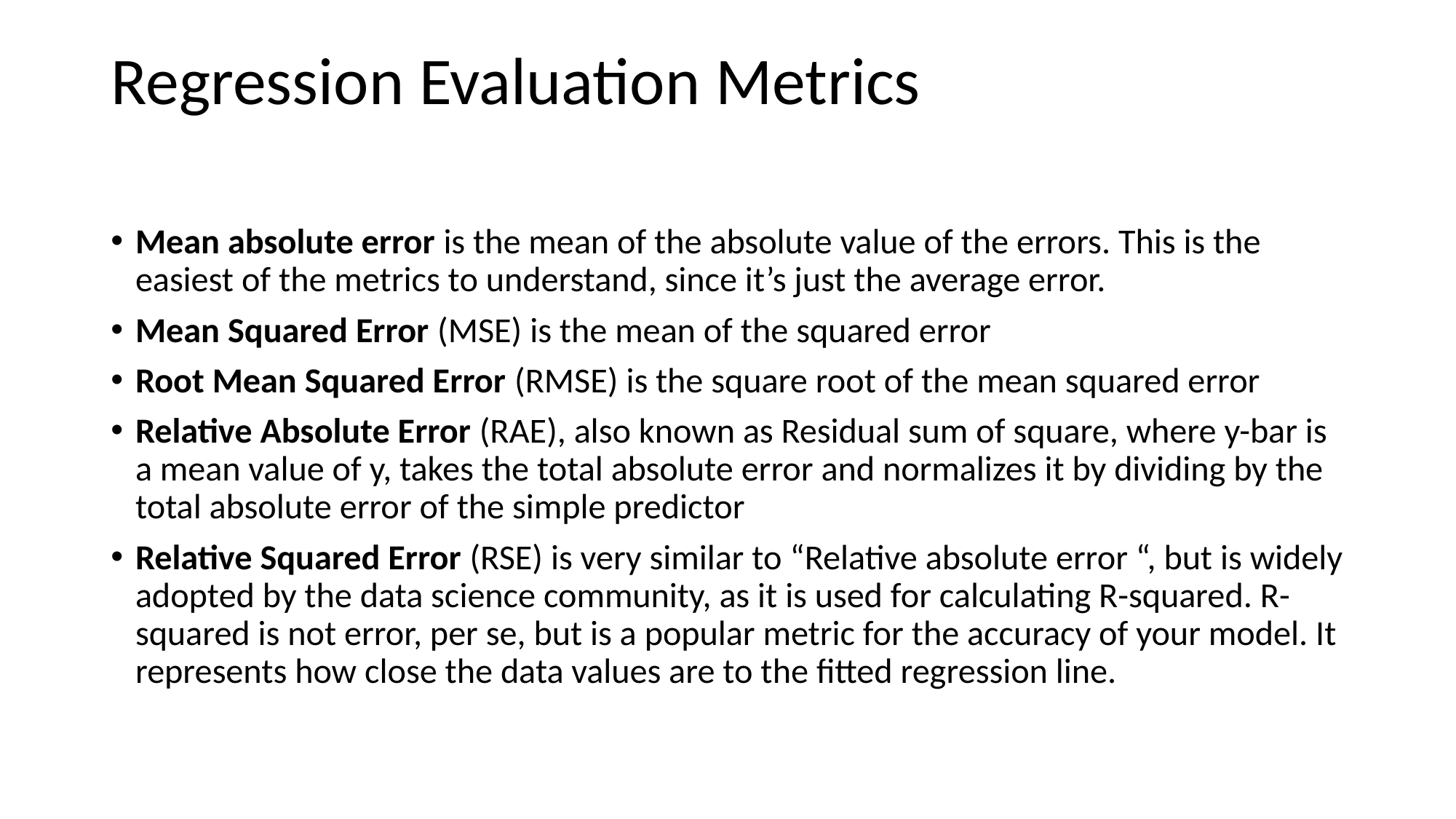

# Regression Evaluation Metrics
Mean absolute error is the mean of the absolute value of the errors. This is the easiest of the metrics to understand, since it’s just the average error.
Mean Squared Error (MSE) is the mean of the squared error
Root Mean Squared Error (RMSE) is the square root of the mean squared error
Relative Absolute Error (RAE), also known as Residual sum of square, where y-bar is a mean value of y, takes the total absolute error and normalizes it by dividing by the total absolute error of the simple predictor
Relative Squared Error (RSE) is very similar to “Relative absolute error “, but is widely adopted by the data science community, as it is used for calculating R-squared. R-squared is not error, per se, but is a popular metric for the accuracy of your model. It represents how close the data values are to the fitted regression line.